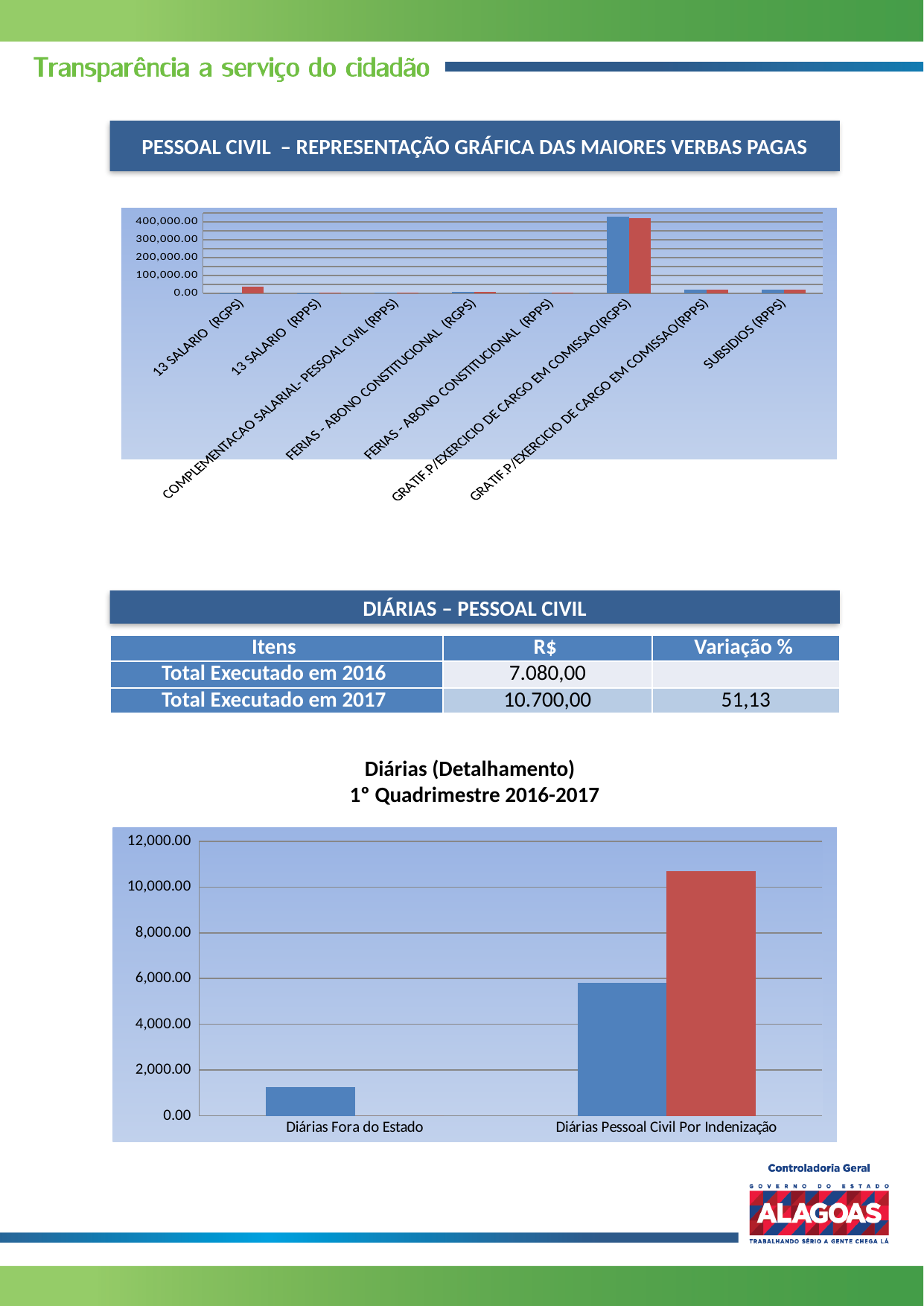

PESSOAL CIVIL  – REPRESENTAÇÃO GRÁFICA DAS MAIORES VERBAS PAGAS

### Chart

| Category |  |  |
|---|---|---|
| 13 SALARIO  (RGPS) | 260.77999999999986 | 34871.12 |
| 13 SALARIO  (RPPS) | 236.25 | 3734.56 |
| COMPLEMENTACAO SALARIAL- PESSOAL CIVIL (RPPS) | 2376.8 | 2376.8 |
| FERIAS - ABONO CONSTITUCIONAL  (RGPS) | 6916.55 | 7506.969999999999 |
| FERIAS - ABONO CONSTITUCIONAL  (RPPS) | 3734.2 | 3734.2 |
| GRATIF.P/EXERCICIO DE CARGO EM COMISSAO(RGPS) | 427553.24 | 422453.24 |
| GRATIF.P/EXERCICIO DE CARGO EM COMISSAO(RPPS) | 21791.56 | 21791.56 |
| SUBSIDIOS (RPPS) | 20646.56 | 20646.56 |
DIÁRIAS – PESSOAL CIVIL
| Itens | R$ | Variação % |
| --- | --- | --- |
| Total Executado em 2016 | 7.080,00 |  |
| Total Executado em 2017 | 10.700,00 | 51,13 |
Diárias (Detalhamento)
1º Quadrimestre 2016-2017

### Chart

| Category |  |  |
|---|---|---|
| Diárias Fora do Estado | 1260.0 | 0.0 |
| Diárias Pessoal Civil Por Indenização | 5820.0 | 10700.0 |